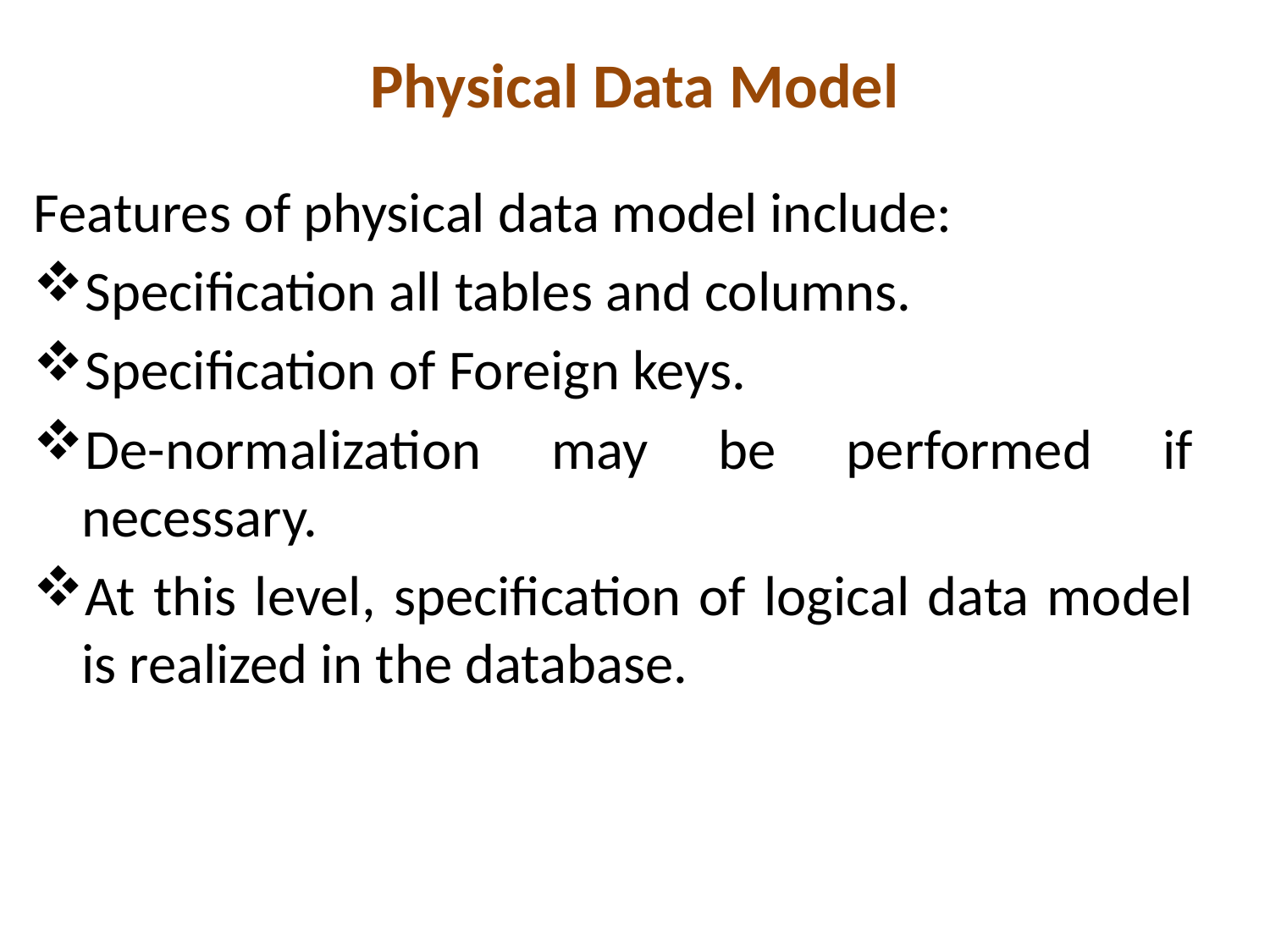

# Physical Data Model
Features of physical data model include:
Specification all tables and columns.
Specification of Foreign keys.
De-normalization may be performed if necessary.
At this level, specification of logical data model is realized in the database.